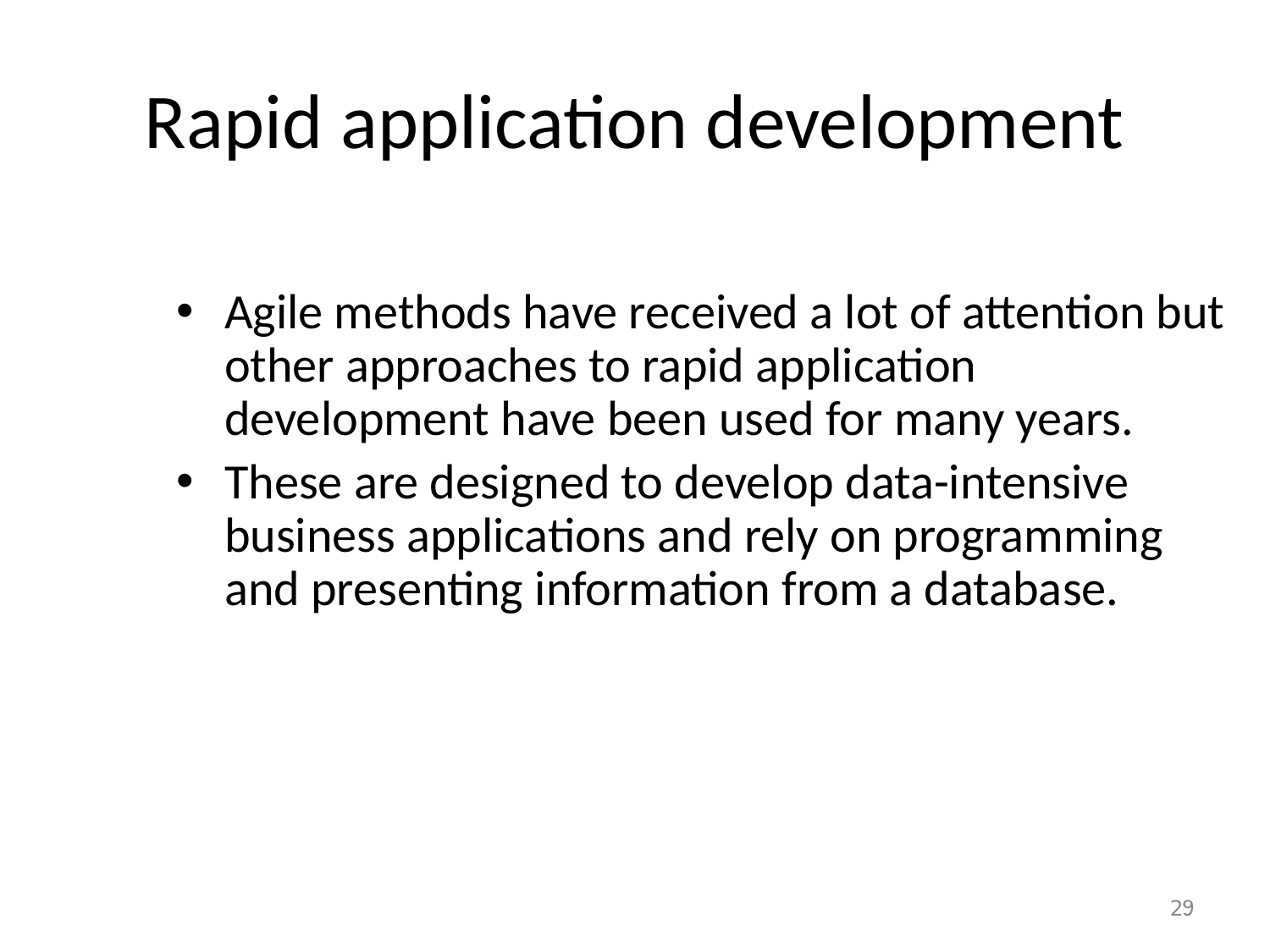

# Rapid application development
Agile methods have received a lot of attention but other approaches to rapid application development have been used for many years.
These are designed to develop data-intensive business applications and rely on programming and presenting information from a database.
29